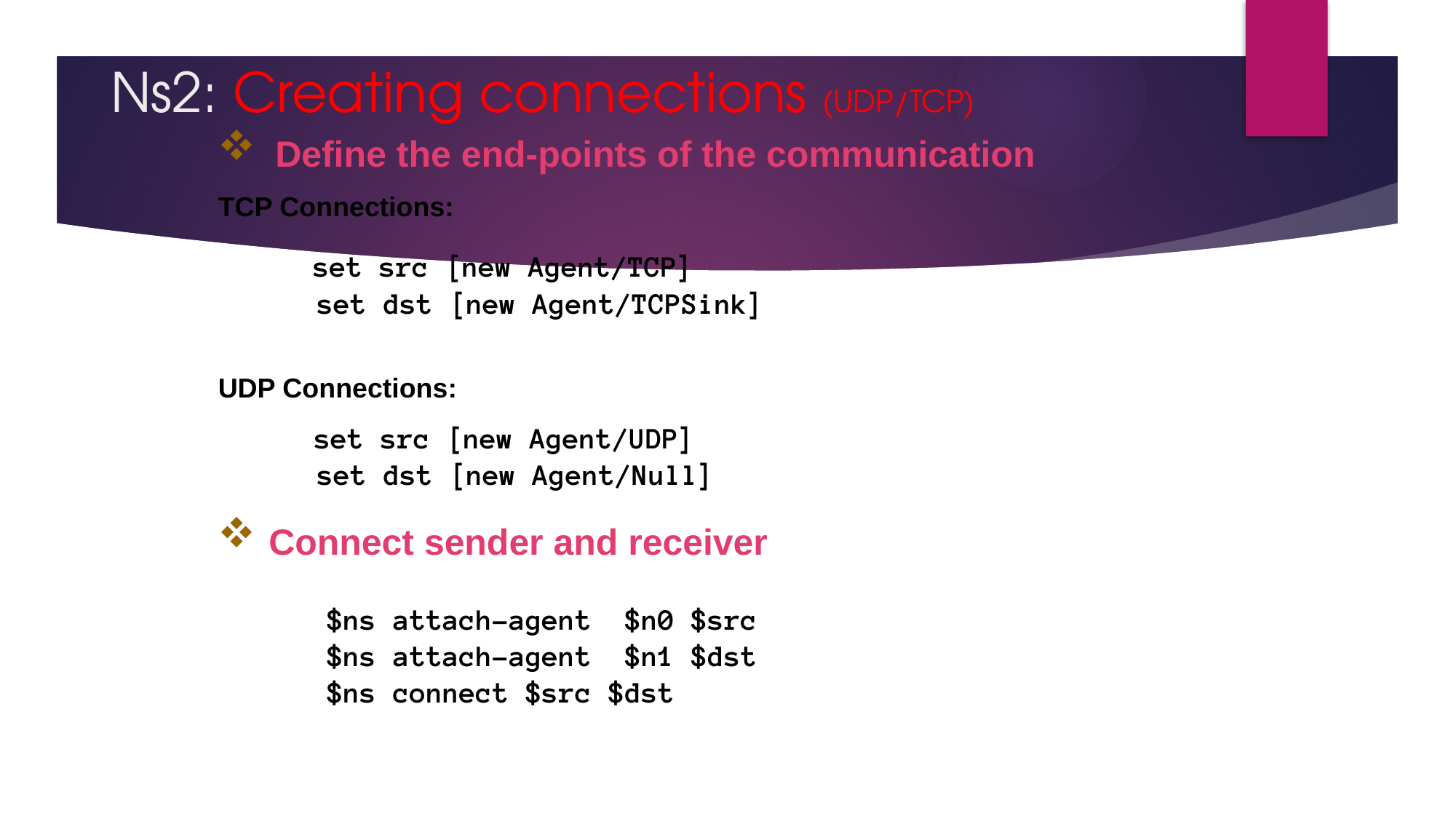

# Ns2: Creating connections (UDP/TCP)
 Define the end-points of the communication
TCP Connections:
    set src [new Agent/TCP]
      set dst [new Agent/TCPSink]

UDP Connections:
     set src [new Agent/UDP]
      set dst [new Agent/Null]
 Connect sender and receiver

    	$ns attach-agent  $n0 $src
    	$ns attach-agent  $n1 $dst
    	$ns connect $src $dst